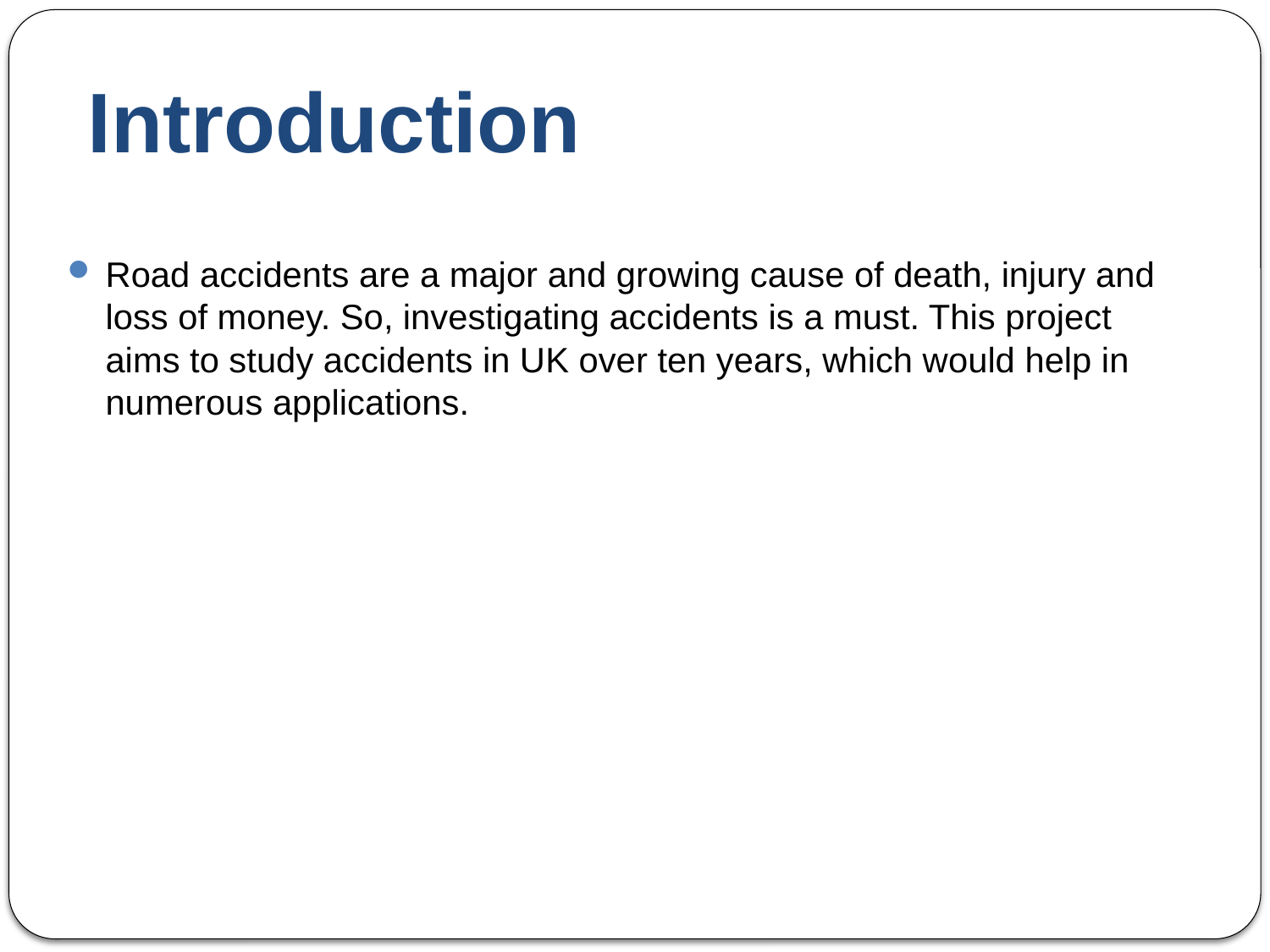

# Introduction
Road accidents are a major and growing cause of death, injury and loss of money. So, investigating accidents is a must. This project aims to study accidents in UK over ten years, which would help in numerous applications.